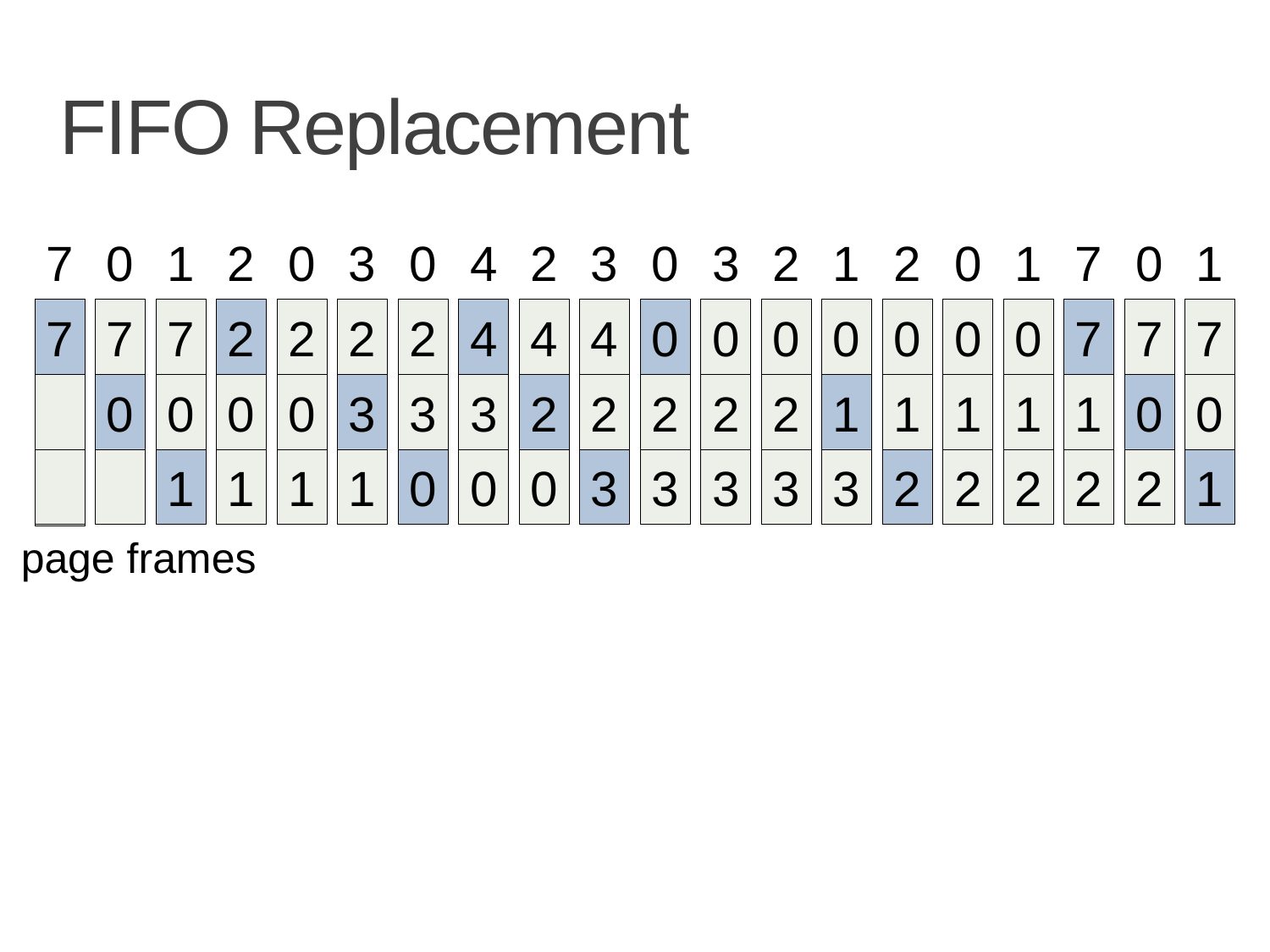

# FIFO Replacement
7
0
1
2
0
3
0
4
2
3
0
3
2
1
2
0
1
7
0
1
7

7
0

7
0
1
2
0
1
2
0
1
2
3
1
2
3
0
4
3
0
4
2
0
4
2
3
0
2
3
0
2
3
0
2
3
0
1
3
0
1
2
0
1
2
0
1
2
7
1
2
7
0
2
7
0
1

page frames